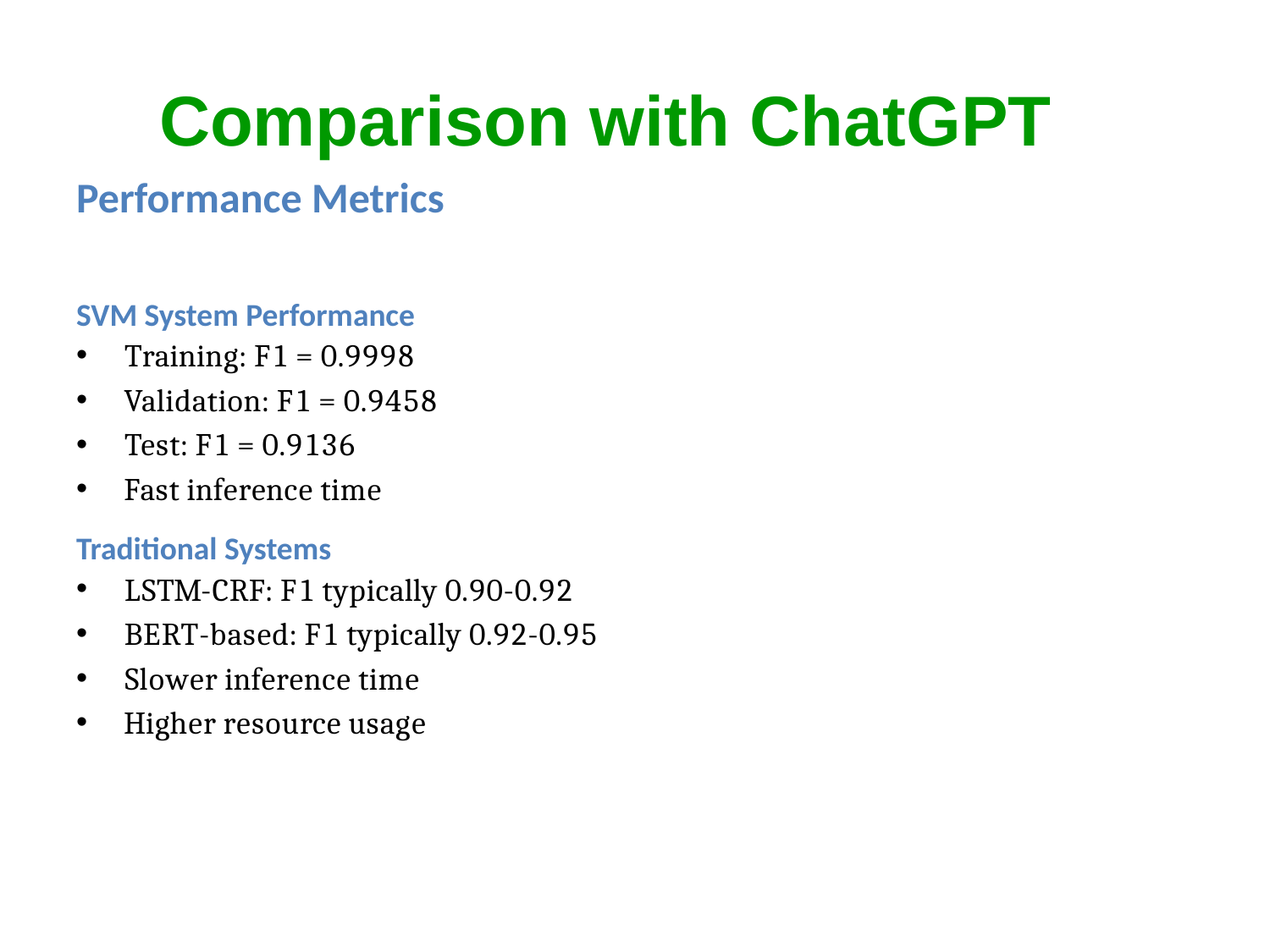

# Comparison with ChatGPT
Performance Metrics

SVM System Performance
Training: F1 = 0.9998
Validation: F1 = 0.9458
Test: F1 = 0.9136
Fast inference time
Traditional Systems
LSTM-CRF: F1 typically 0.90-0.92
BERT-based: F1 typically 0.92-0.95
Slower inference time
Higher resource usage